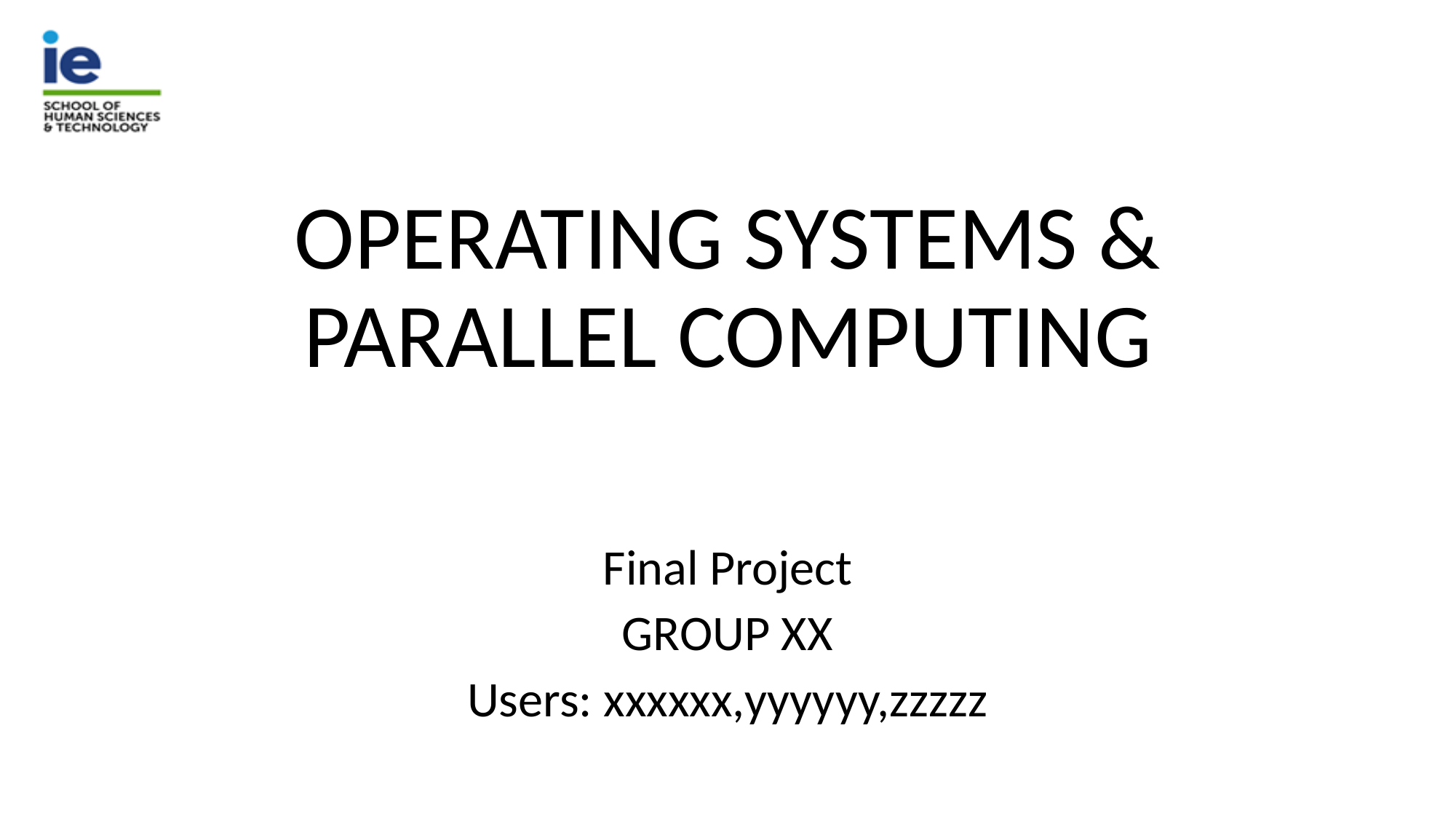

# OPERATING SYSTEMS & PARALLEL COMPUTING
Final Project
GROUP XX
Users: xxxxxx,yyyyyy,zzzzz